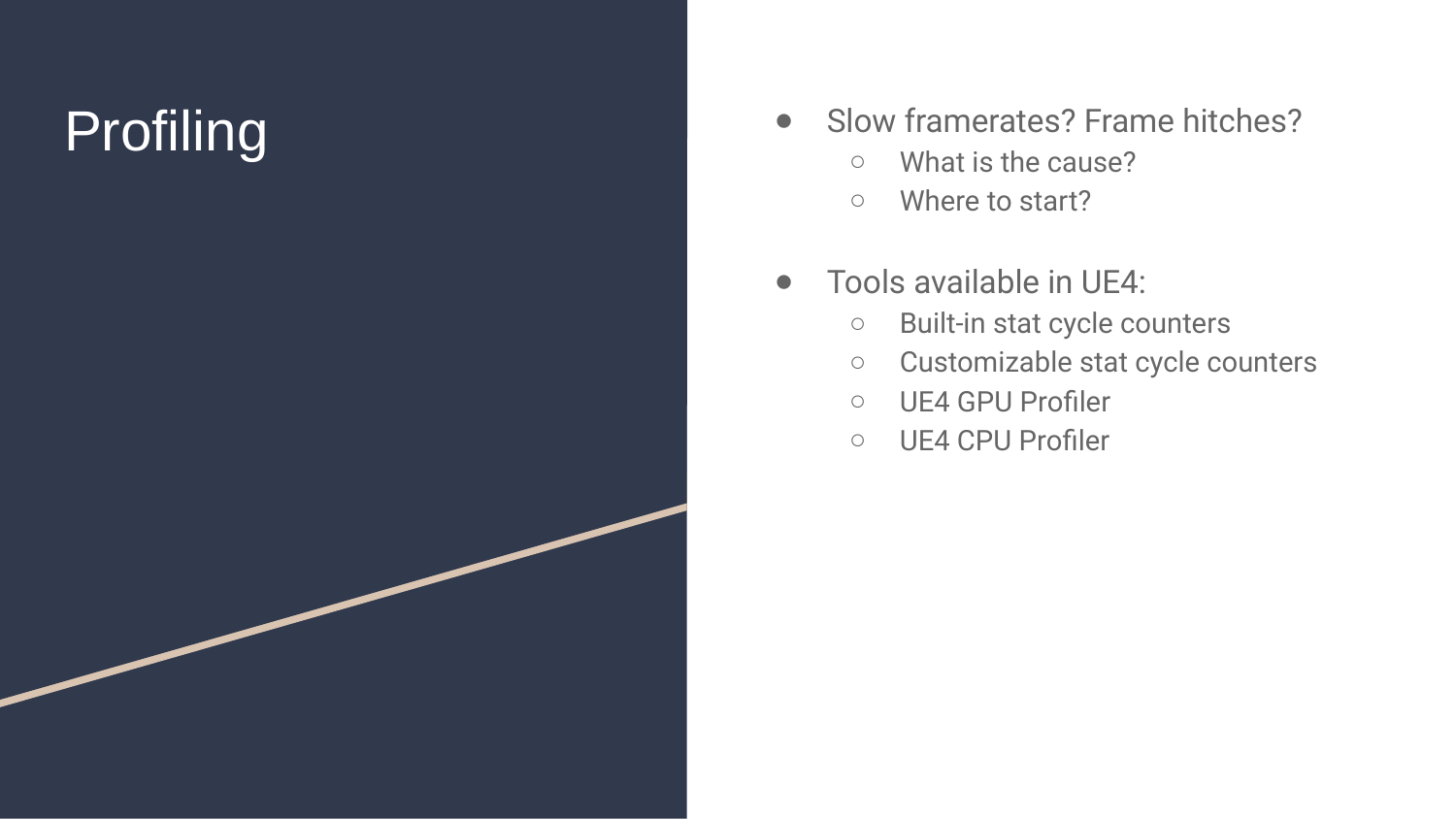

# Profiling
Slow framerates? Frame hitches?
What is the cause?
Where to start?
Tools available in UE4:
Built-in stat cycle counters
Customizable stat cycle counters
UE4 GPU Profiler
UE4 CPU Profiler